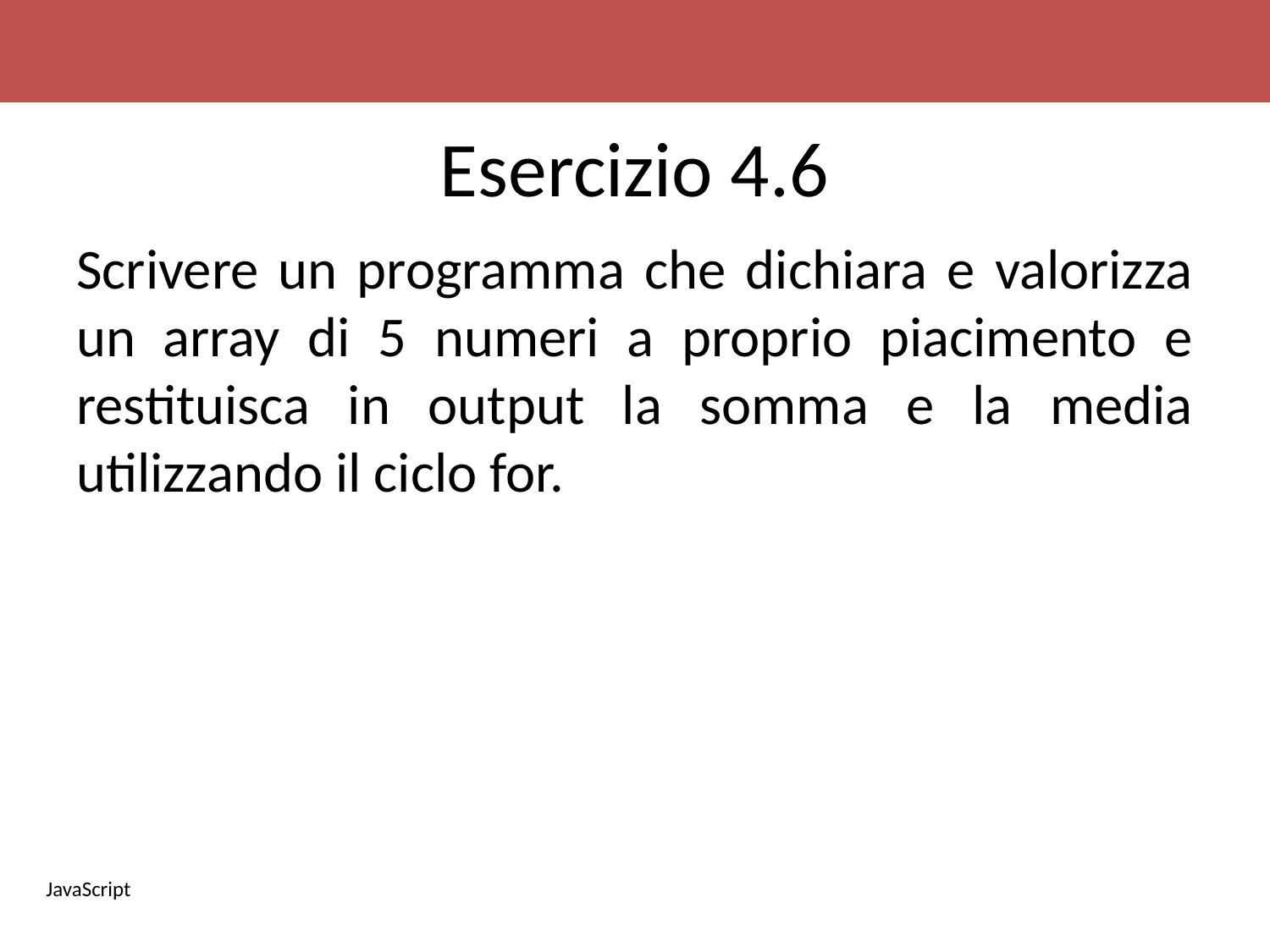

# Esercizio 4.6
Scrivere un programma che dichiara e valorizza un array di 5 numeri a proprio piacimento e restituisca in output la somma e la media utilizzando il ciclo for.
JavaScript